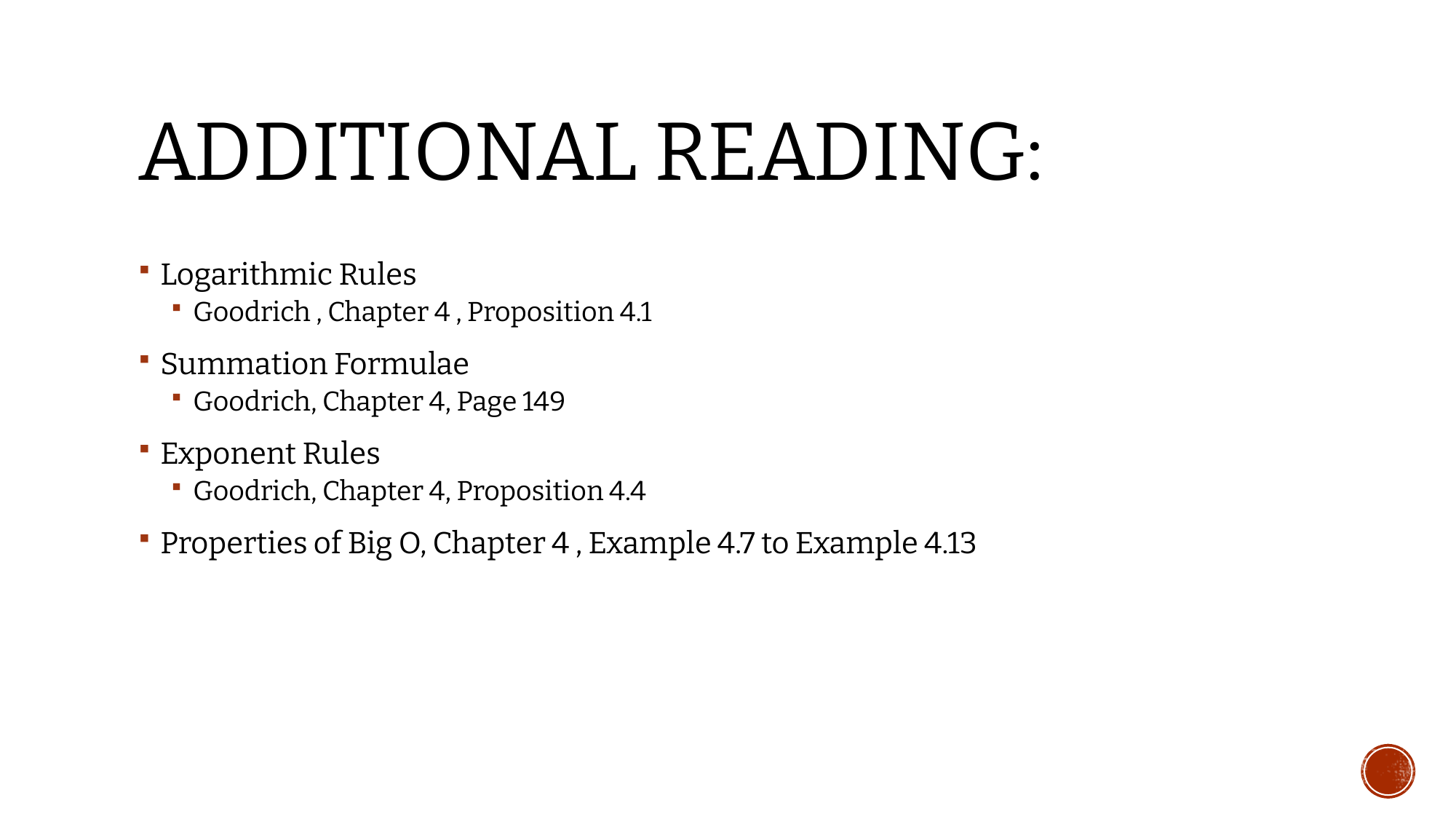

# Additional READING:
Logarithmic Rules
Goodrich , Chapter 4 , Proposition 4.1
Summation Formulae
Goodrich, Chapter 4, Page 149
Exponent Rules
Goodrich, Chapter 4, Proposition 4.4
Properties of Big O, Chapter 4 , Example 4.7 to Example 4.13